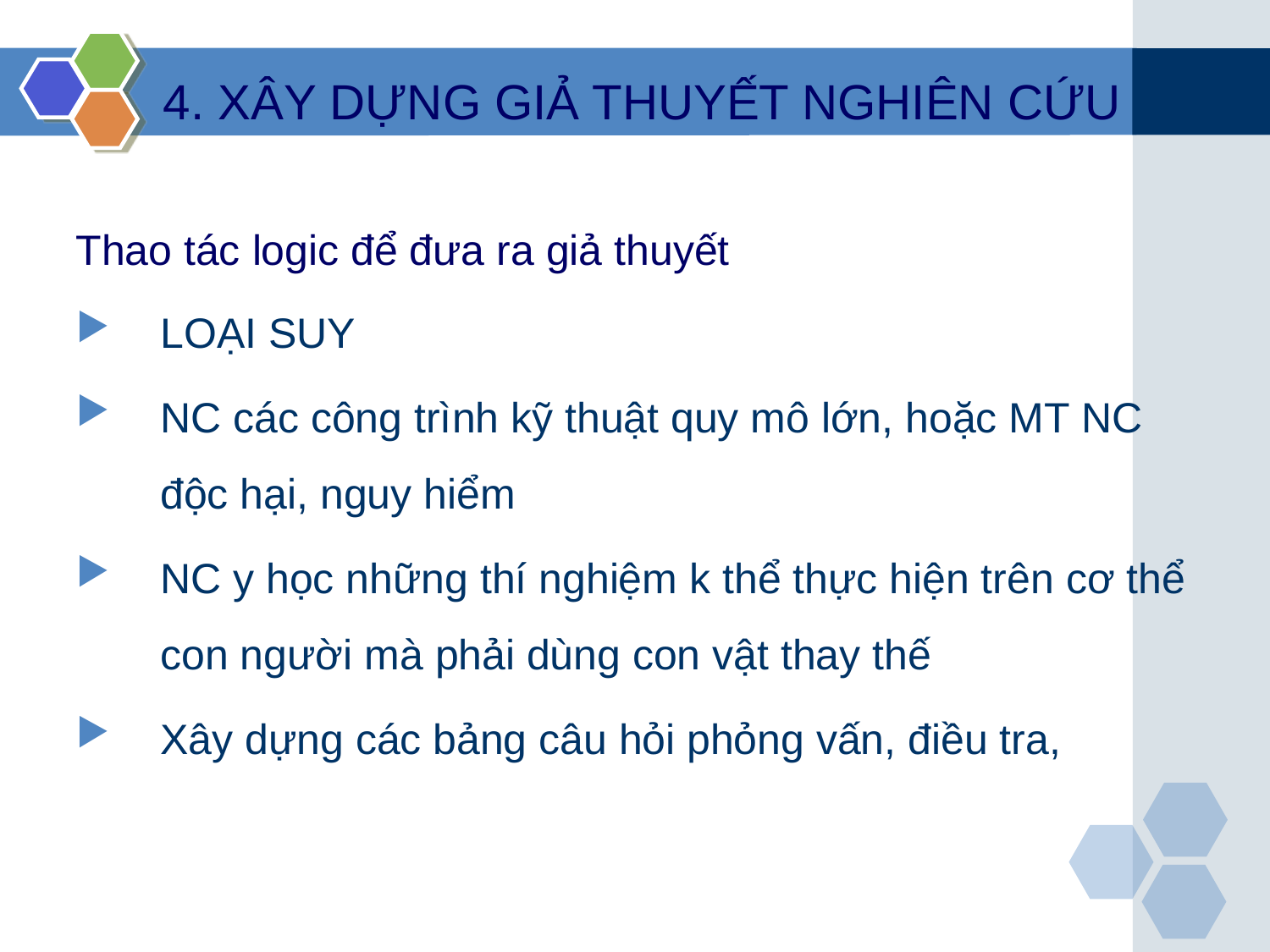

4. XÂY DỰNG GIẢ THUYẾT NGHIÊN CỨU
Thao tác logic để đưa ra giả thuyết

LOẠI SUY
NC các công trình kỹ thuật quy mô lớn, hoặc MT NC độc hại, nguy hiểm
NC y học những thí nghiệm k thể thực hiện trên cơ thể con người mà phải dùng con vật thay thế
Xây dựng các bảng câu hỏi phỏng vấn, điều tra,